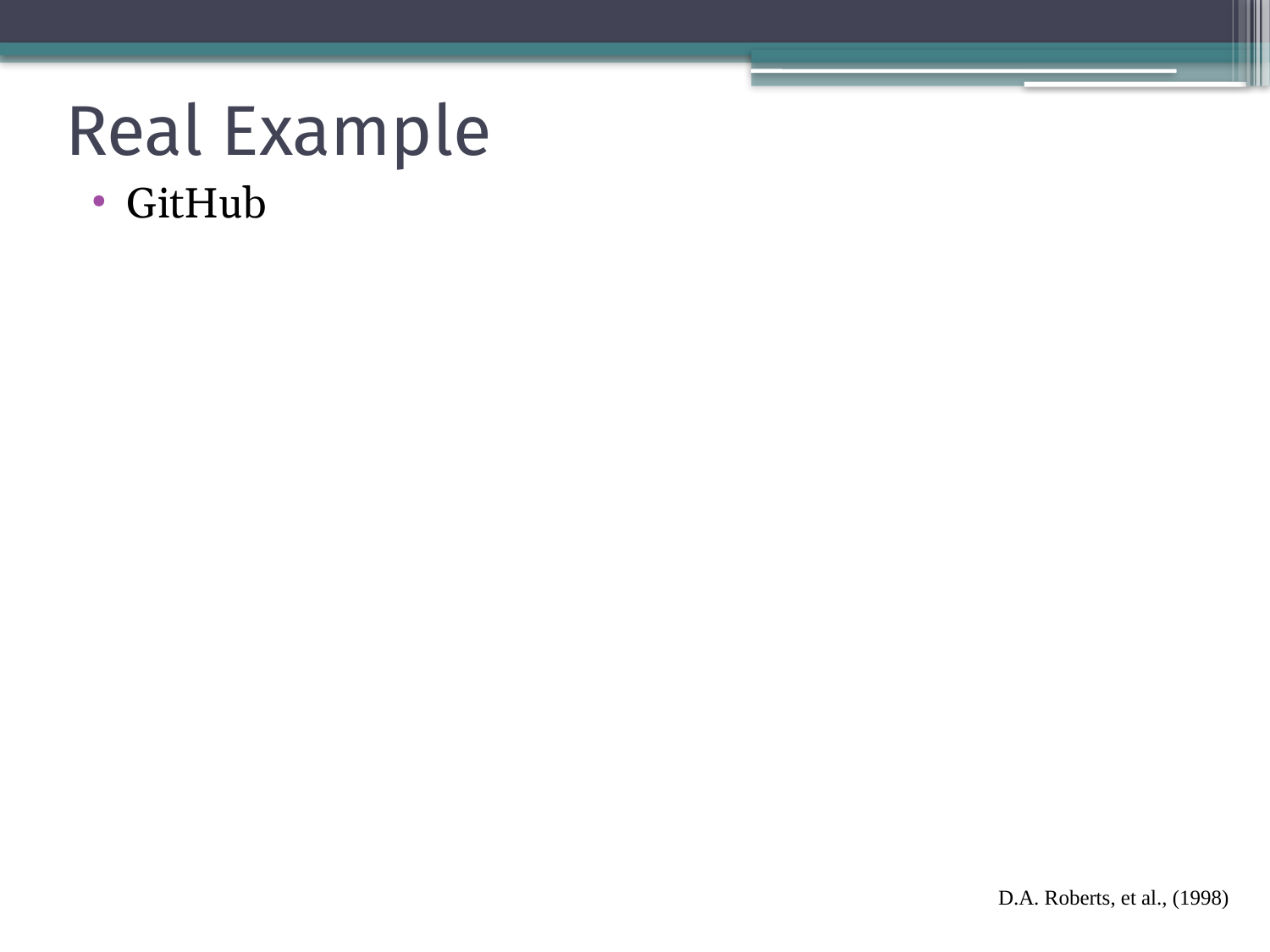

# Real Example
GitHub

D.A. Roberts, et al., (1998)